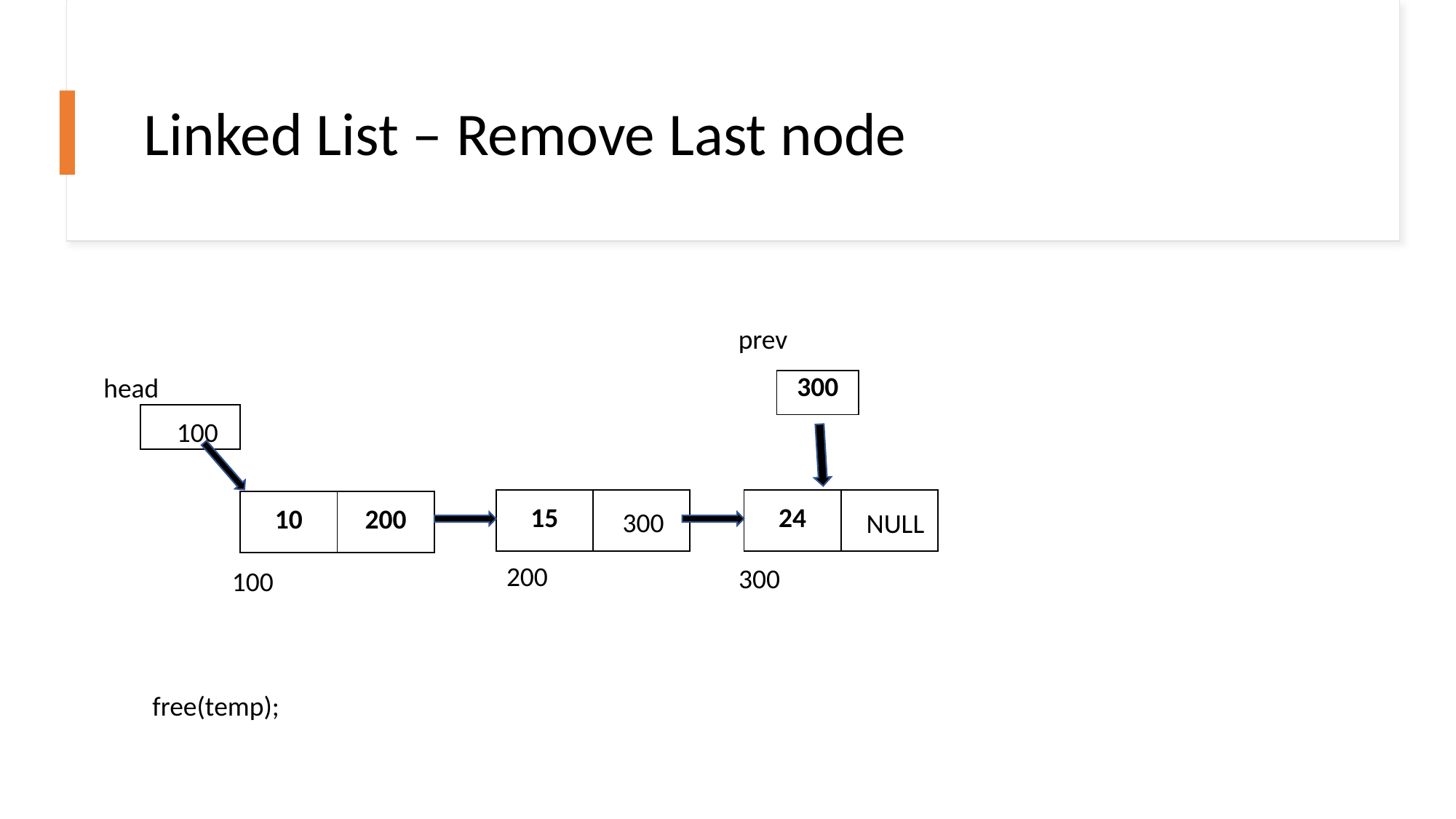

# Linked List – Remove Last node

prev
head
| 300 |
| --- |
|  |
| --- |
100

| 15 |  |
| --- | --- |
| 24 |  |
| --- | --- |
| 10 | 200 |
| --- | --- |
300
NULL

200
300
100
free(temp);